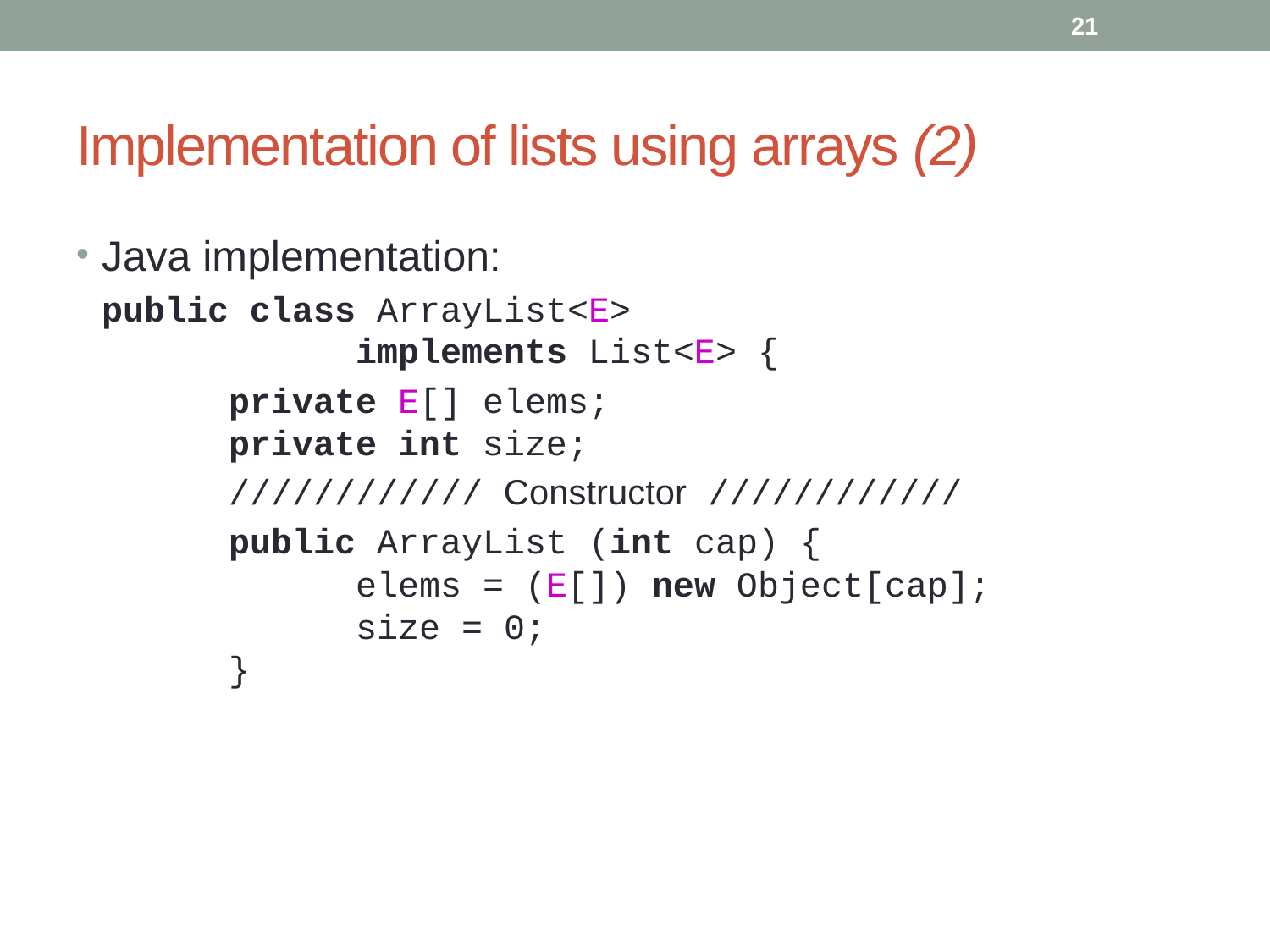

21
# Implementation of lists using arrays (2)
Java implementation:
	public class ArrayList<E>
		implements List<E> {
		private E[] elems;
	private int size;
		//////////// Constructor ////////////
		public ArrayList (int cap) {
		elems = (E[]) new Object[cap];
		size = 0;
	}